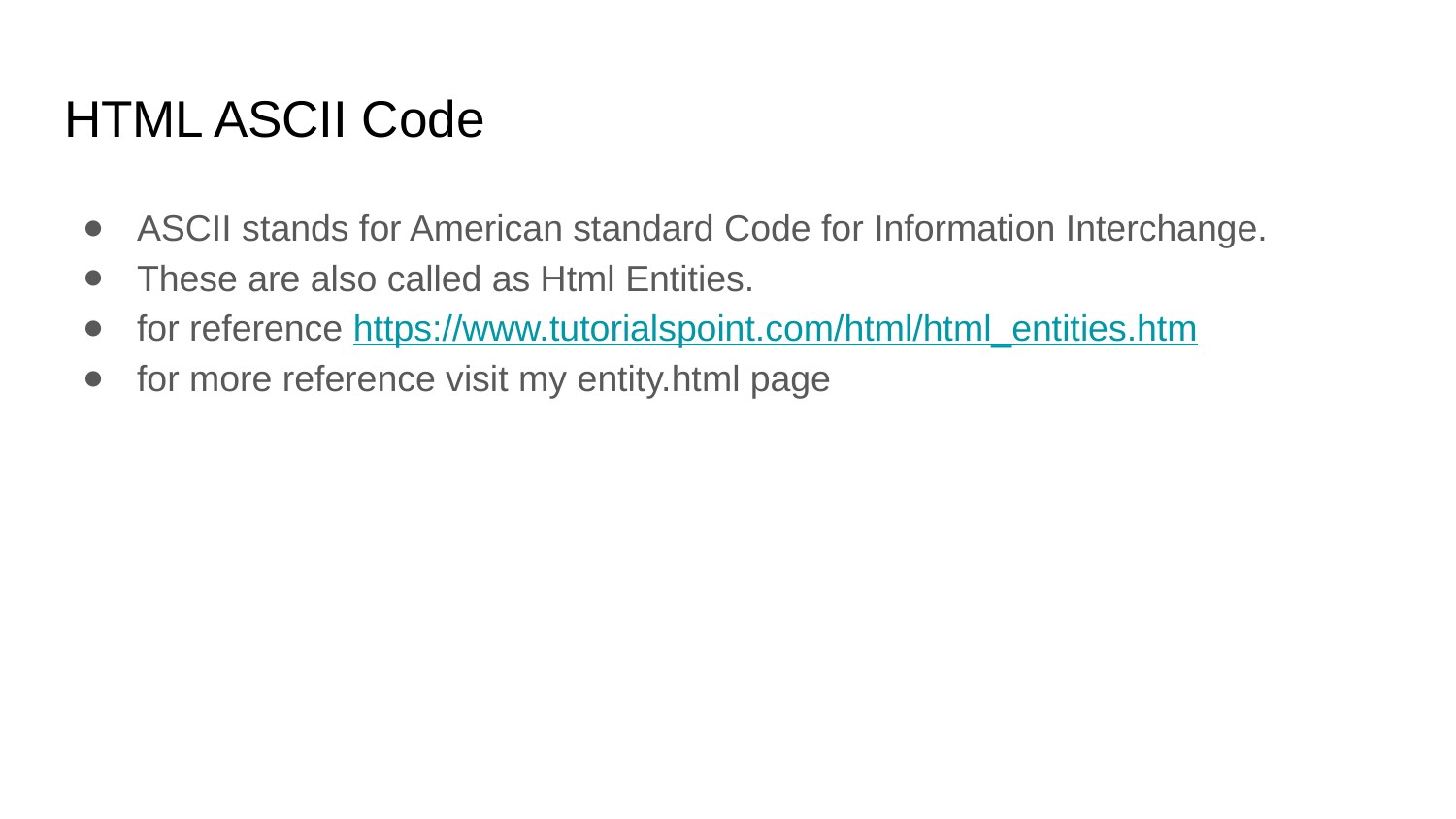

# HTML ASCII Code
ASCII stands for American standard Code for Information Interchange.
These are also called as Html Entities.
for reference https://www.tutorialspoint.com/html/html_entities.htm
for more reference visit my entity.html page